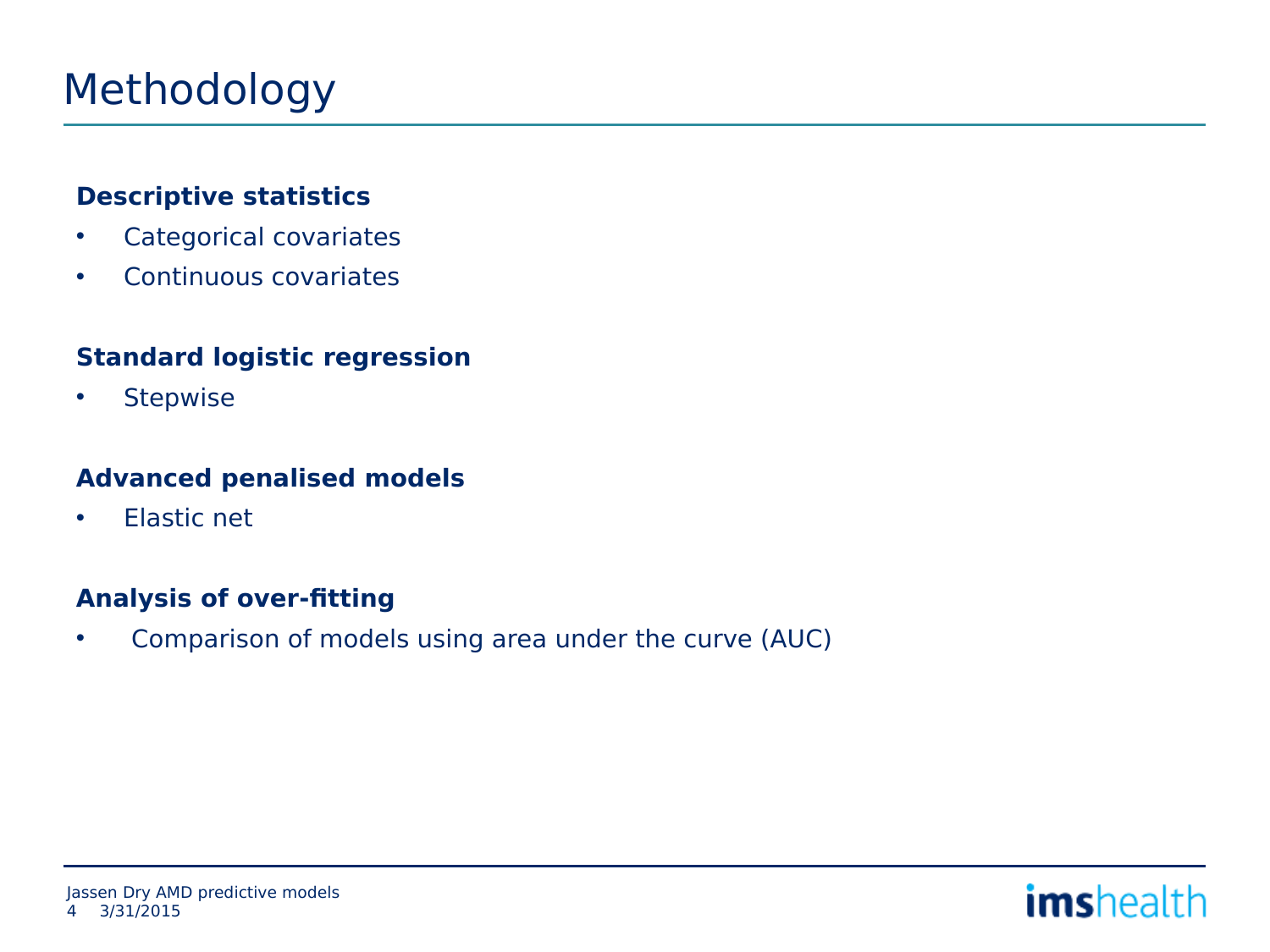

# Methodology
Descriptive statistics
Categorical covariates
Continuous covariates

Standard logistic regression
Stepwise

Advanced penalised models
Elastic net

Analysis of over-fitting
 Comparison of models using area under the curve (AUC)

Jassen Dry AMD predictive models
3/31/2015
4